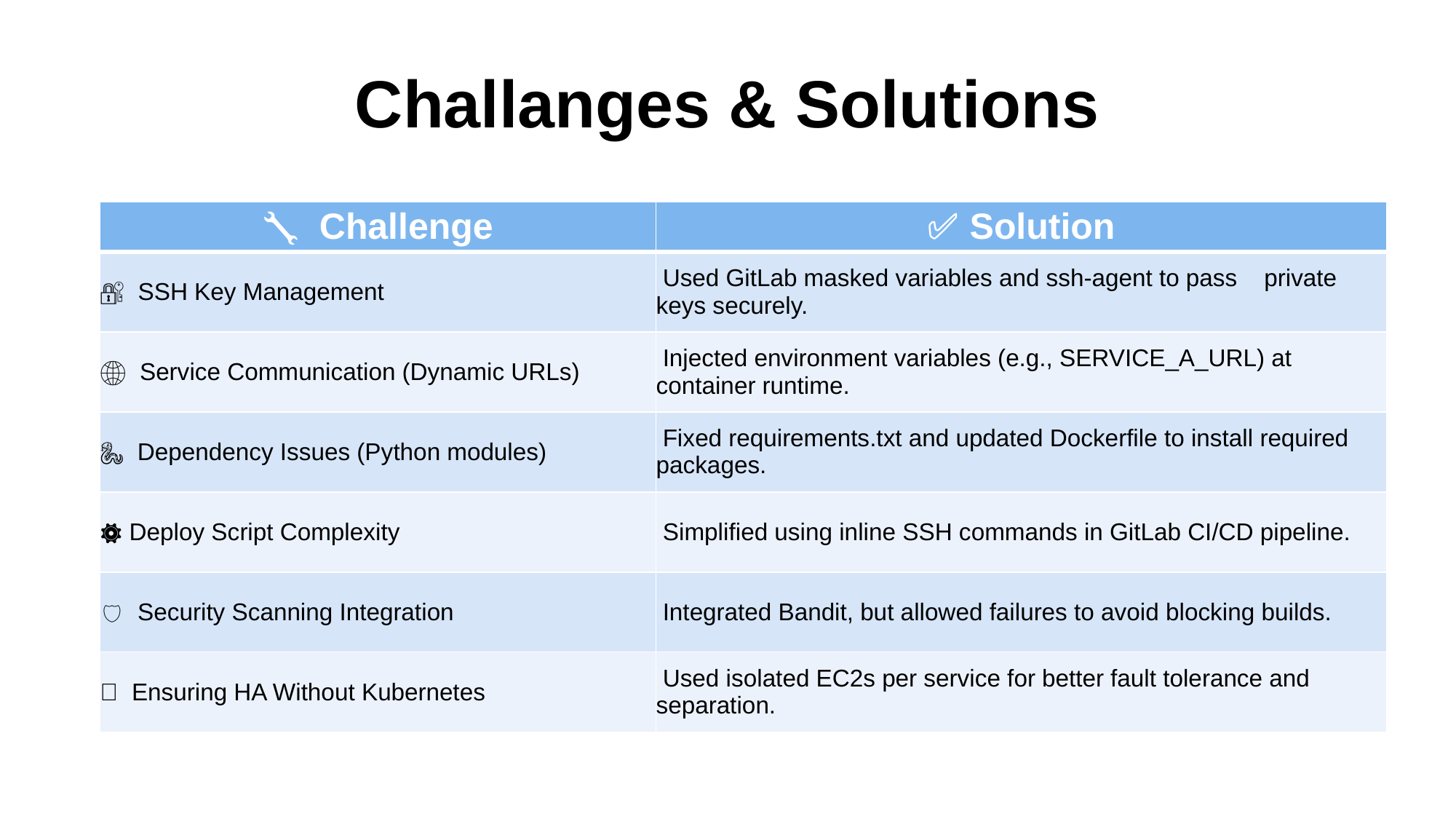

# Challanges & Solutions
| 🔧 Challenge | ✅ Solution |
| --- | --- |
| 🔐 SSH Key Management | Used GitLab masked variables and ssh-agent to pass private keys securely. |
| 🌐 Service Communication (Dynamic URLs) | Injected environment variables (e.g., SERVICE\_A\_URL) at container runtime. |
| 🐍 Dependency Issues (Python modules) | Fixed requirements.txt and updated Dockerfile to install required packages. |
| ⚙ Deploy Script Complexity | Simplified using inline SSH commands in GitLab CI/CD pipeline. |
| 🛡 Security Scanning Integration | Integrated Bandit, but allowed failures to avoid blocking builds. |
| 🧱 Ensuring HA Without Kubernetes | Used isolated EC2s per service for better fault tolerance and separation. |